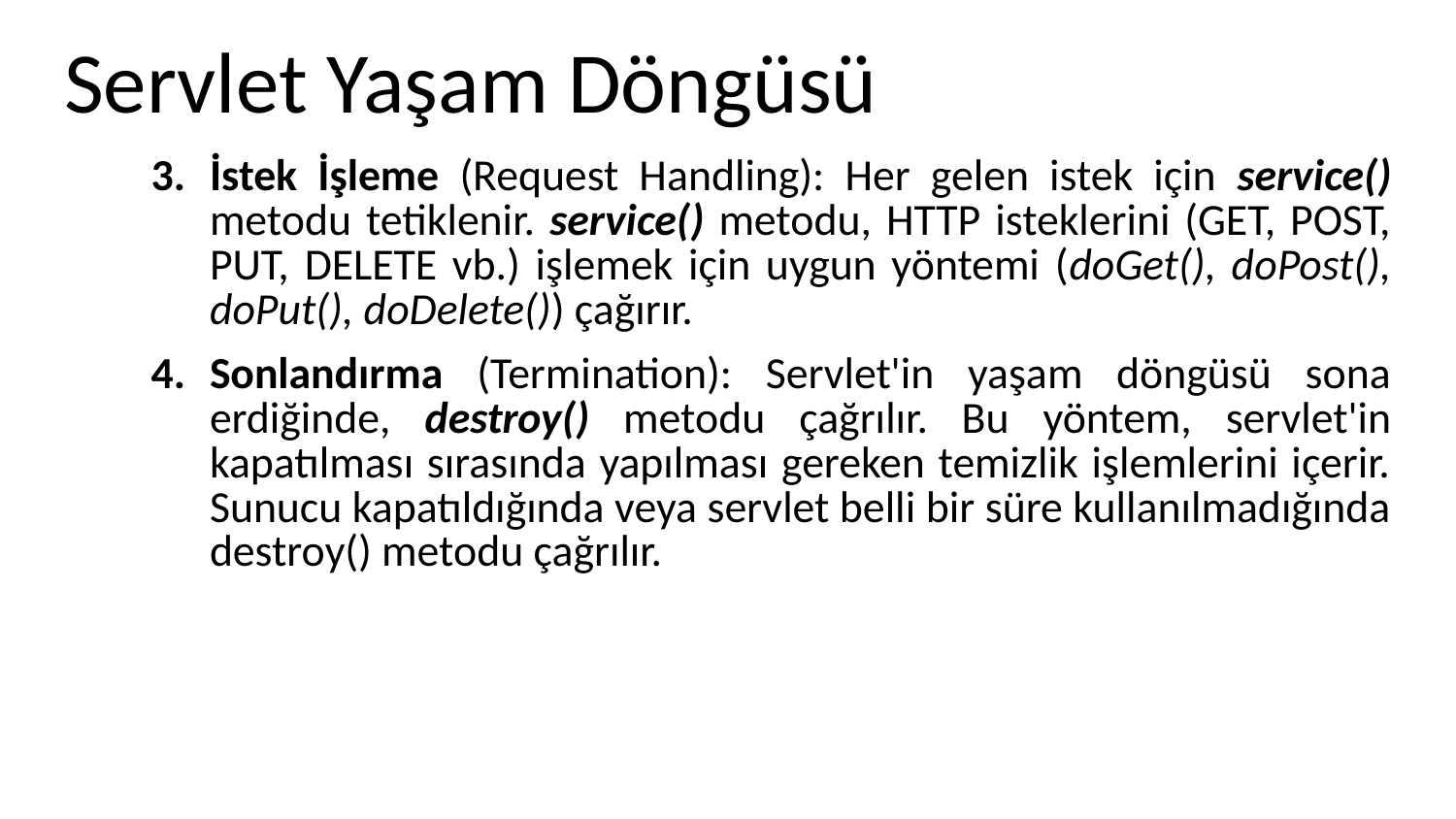

# Servlet Yaşam Döngüsü
İstek İşleme (Request Handling): Her gelen istek için service() metodu tetiklenir. service() metodu, HTTP isteklerini (GET, POST, PUT, DELETE vb.) işlemek için uygun yöntemi (doGet(), doPost(), doPut(), doDelete()) çağırır.
Sonlandırma (Termination): Servlet'in yaşam döngüsü sona erdiğinde, destroy() metodu çağrılır. Bu yöntem, servlet'in kapatılması sırasında yapılması gereken temizlik işlemlerini içerir. Sunucu kapatıldığında veya servlet belli bir süre kullanılmadığında destroy() metodu çağrılır.